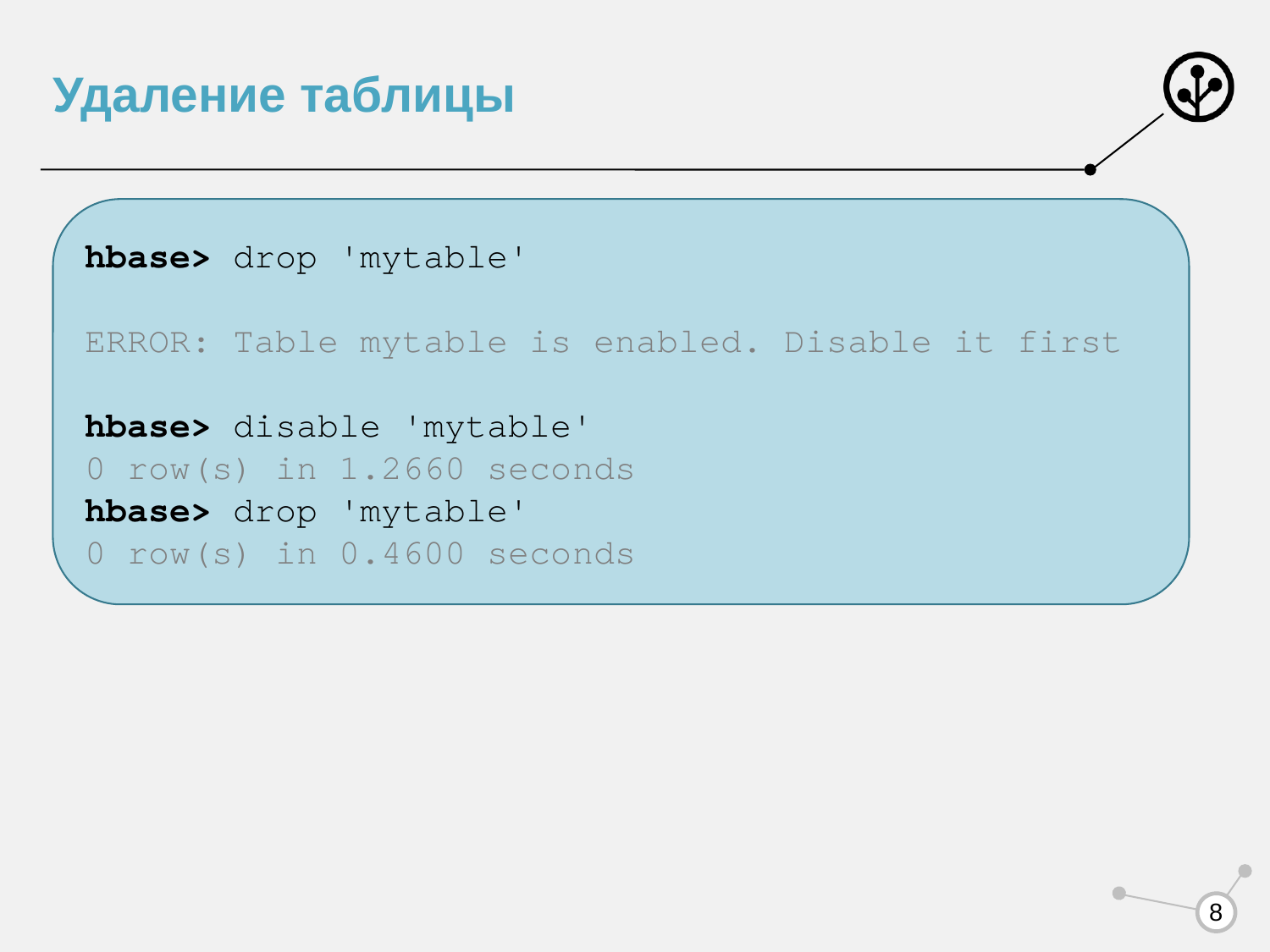

# Удаление таблицы
hbase> drop 'mytable'

ERROR: Table mytable is enabled. Disable it first

hbase> disable 'mytable'
0 row(s) in 1.2660 seconds
hbase> drop 'mytable'
0 row(s) in 0.4600 seconds
8